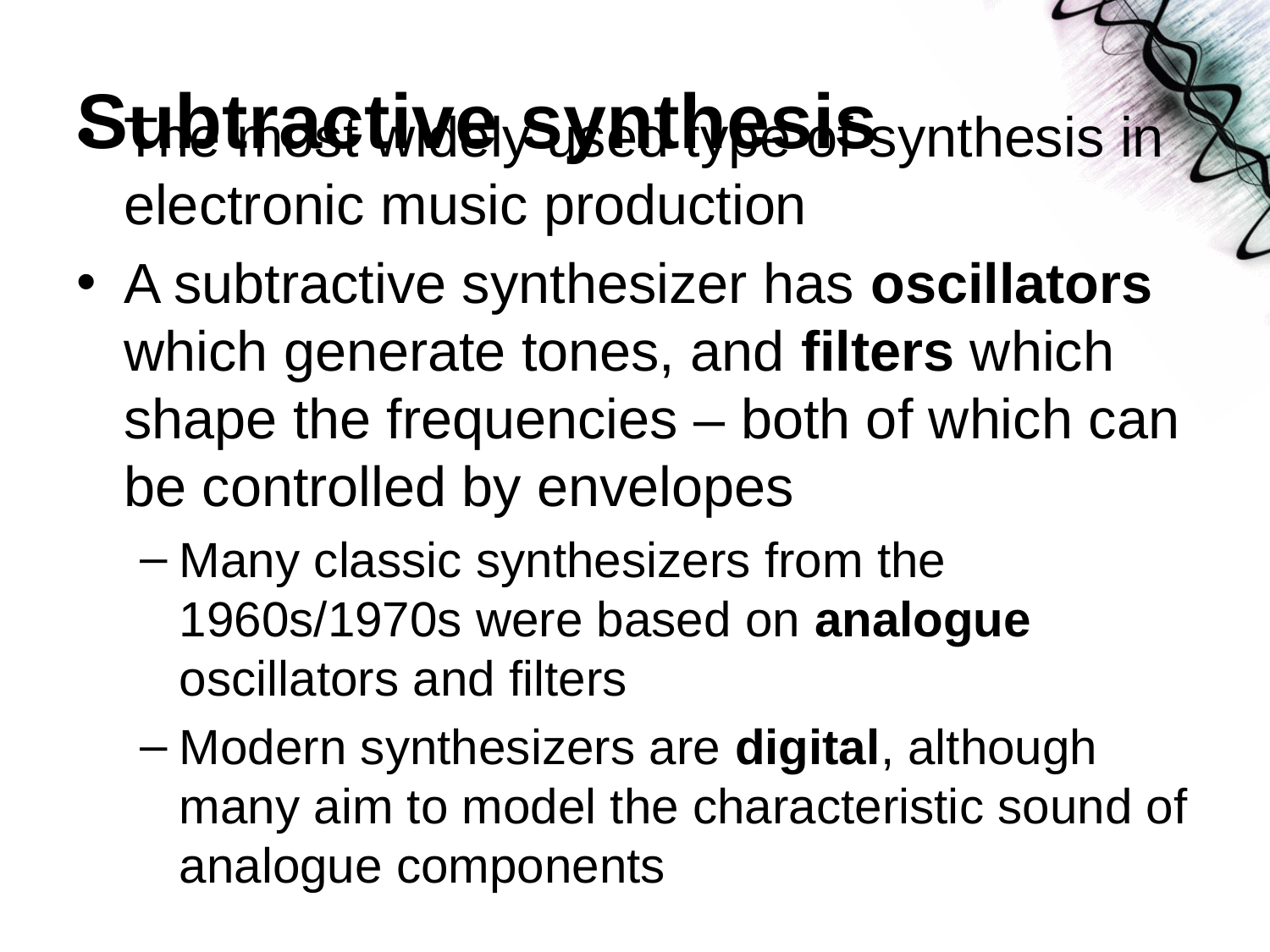

# Subtractive synthesis
The most widely used type of synthesis in electronic music production
A subtractive synthesizer has oscillators which generate tones, and filters which shape the frequencies – both of which can be controlled by envelopes
Many classic synthesizers from the 1960s/1970s were based on analogue oscillators and filters
Modern synthesizers are digital, although many aim to model the characteristic sound of analogue components